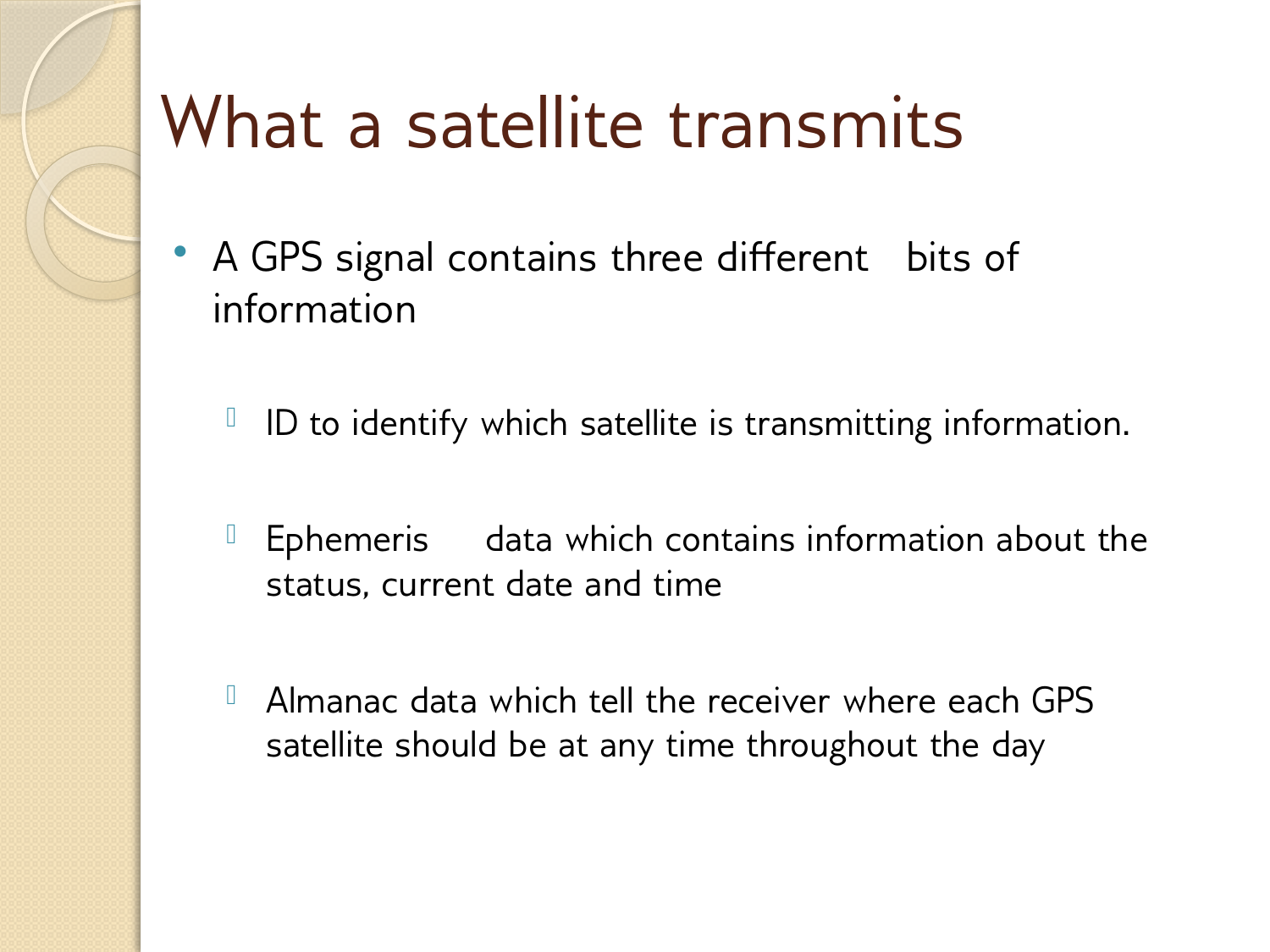

# What a satellite transmits
A GPS signal contains three different	bits of information

ID to identify which satellite is transmitting information.

Ephemeris	 data which contains information about the status, current date and time

Almanac data which tell the receiver where each GPS satellite should be at any time throughout the day